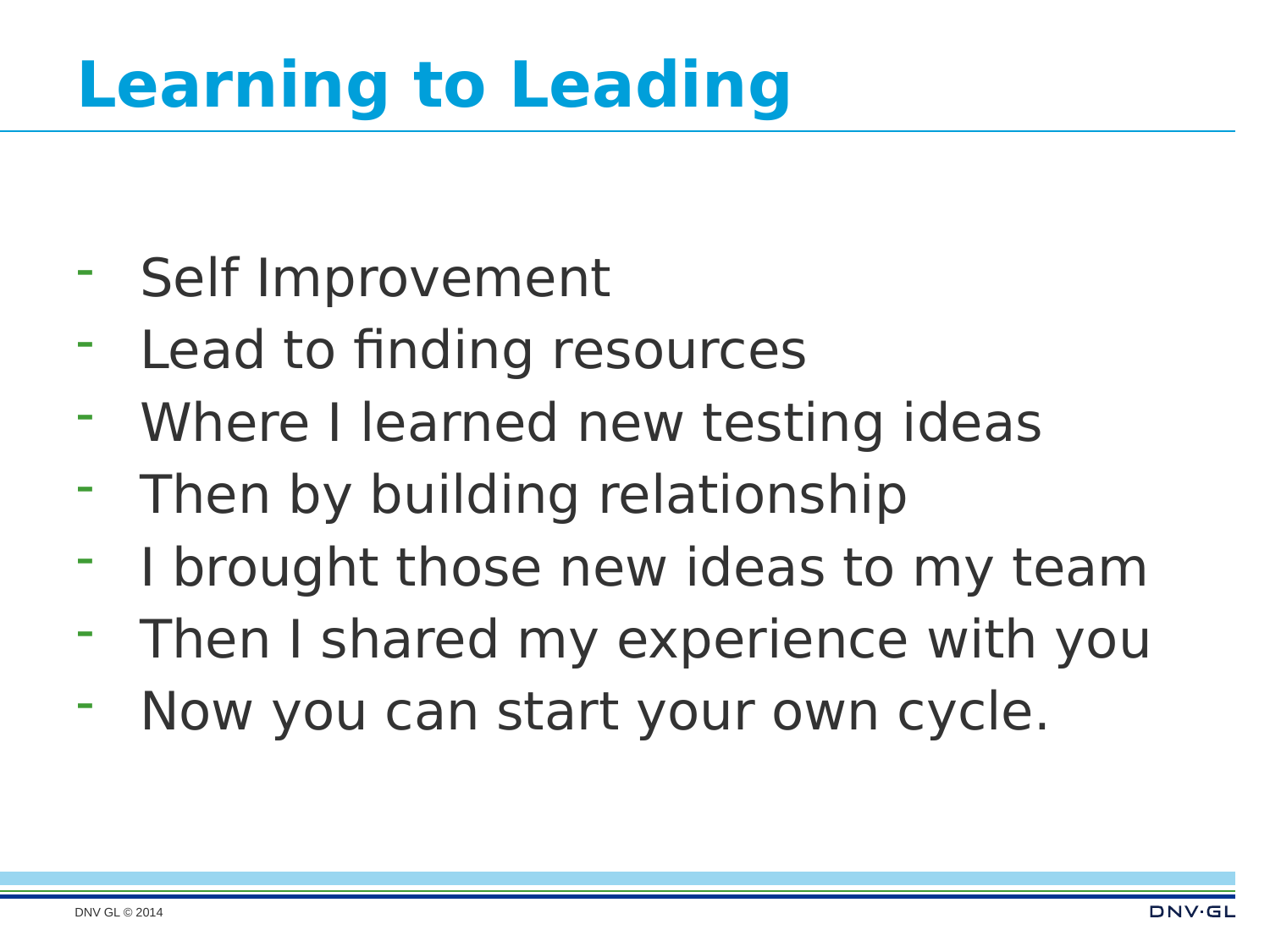

# Learning to Leading
Self Improvement
Lead to finding resources
Where I learned new testing ideas
Then by building relationship
I brought those new ideas to my team
Then I shared my experience with you
Now you can start your own cycle.